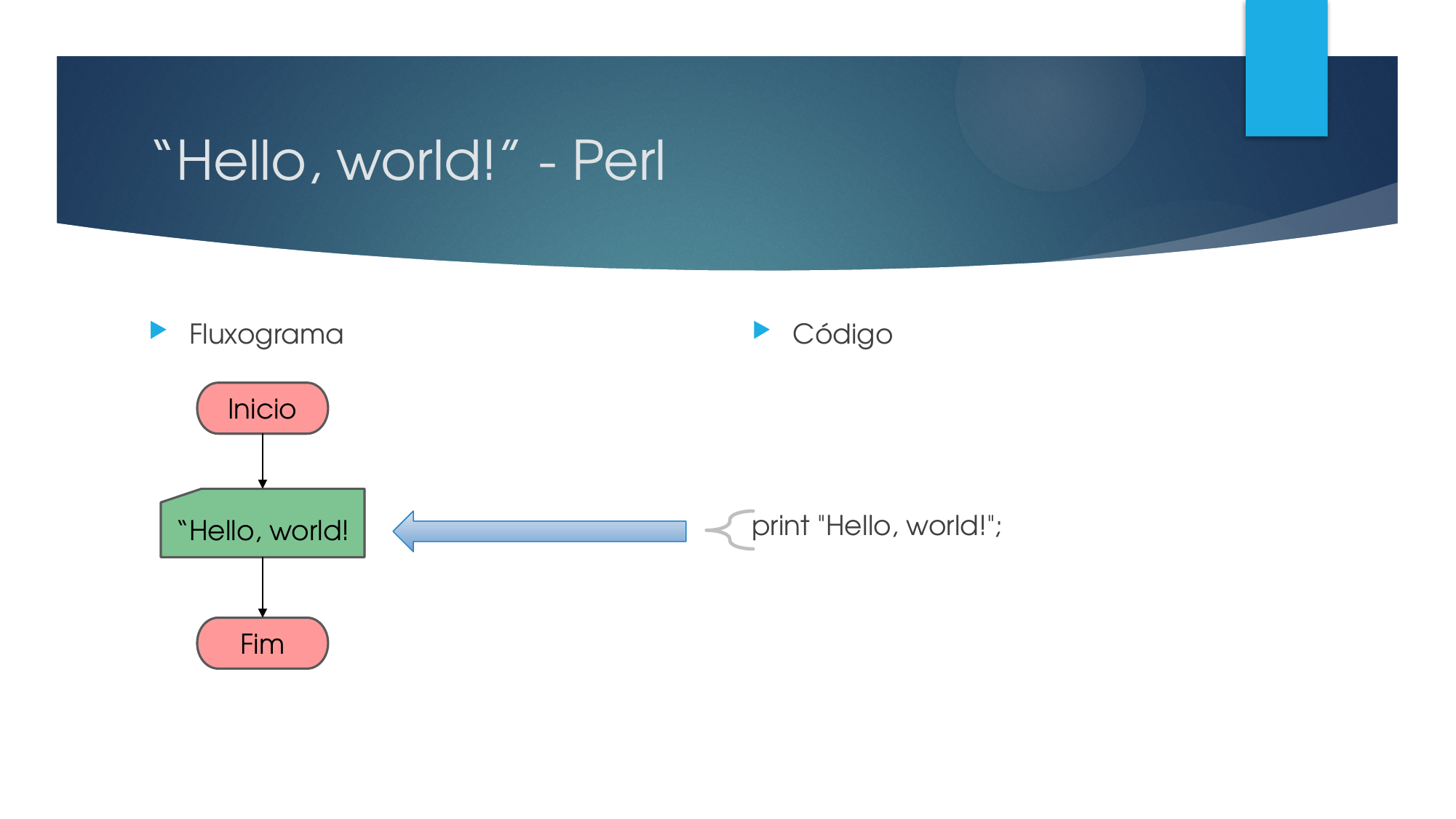

# “Hello, world!” - Perl
Fluxograma
Código

print "Hello, world!";
Inicio
“Hello, world!

Fim